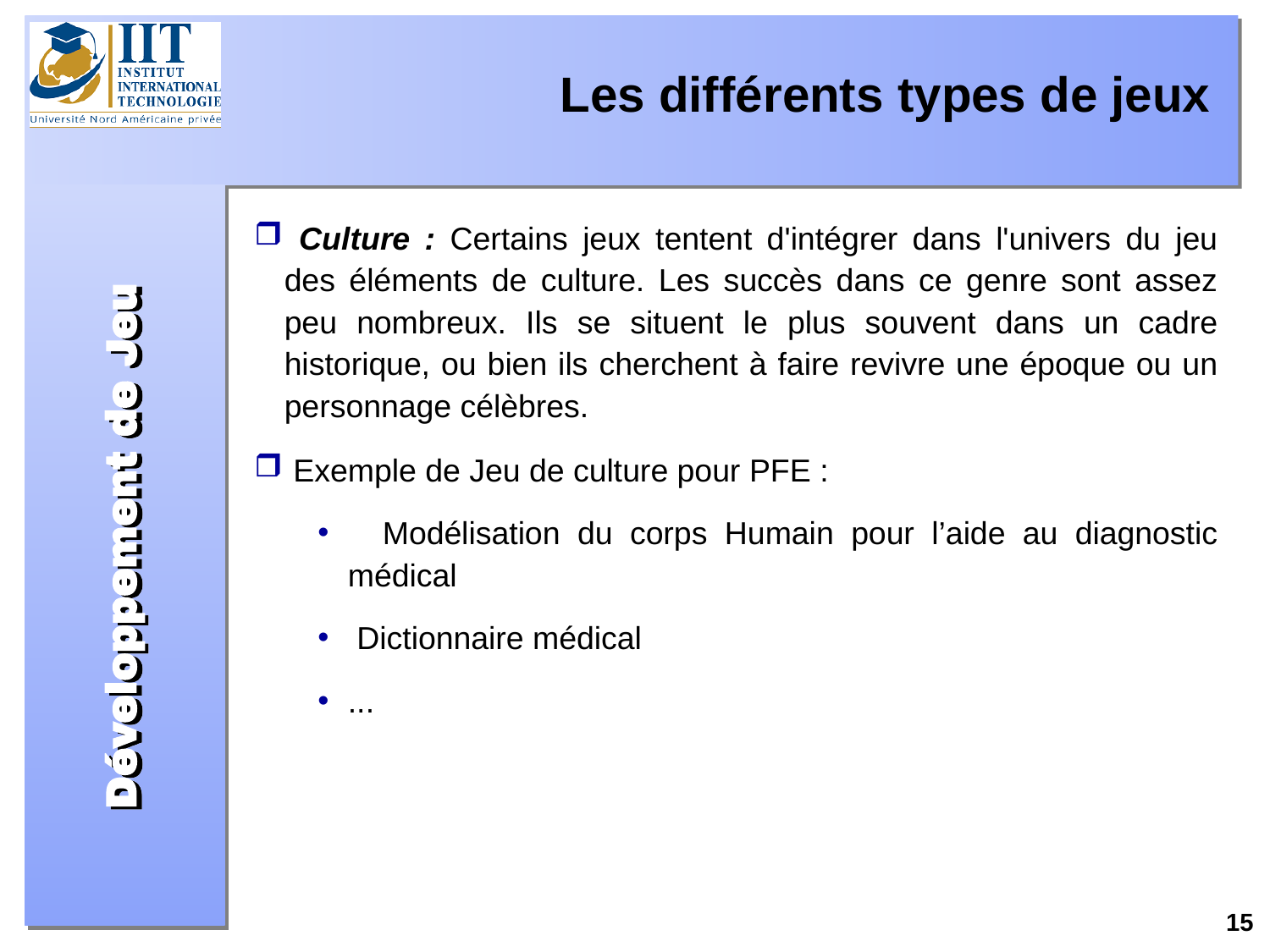

Les différents types de jeux
 Culture : Certains jeux tentent d'intégrer dans l'univers du jeu des éléments de culture. Les succès dans ce genre sont assez peu nombreux. Ils se situent le plus souvent dans un cadre historique, ou bien ils cherchent à faire revivre une époque ou un personnage célèbres.
 Exemple de Jeu de culture pour PFE :
  Modélisation du corps Humain pour l’aide au diagnostic médical
 Dictionnaire médical
...